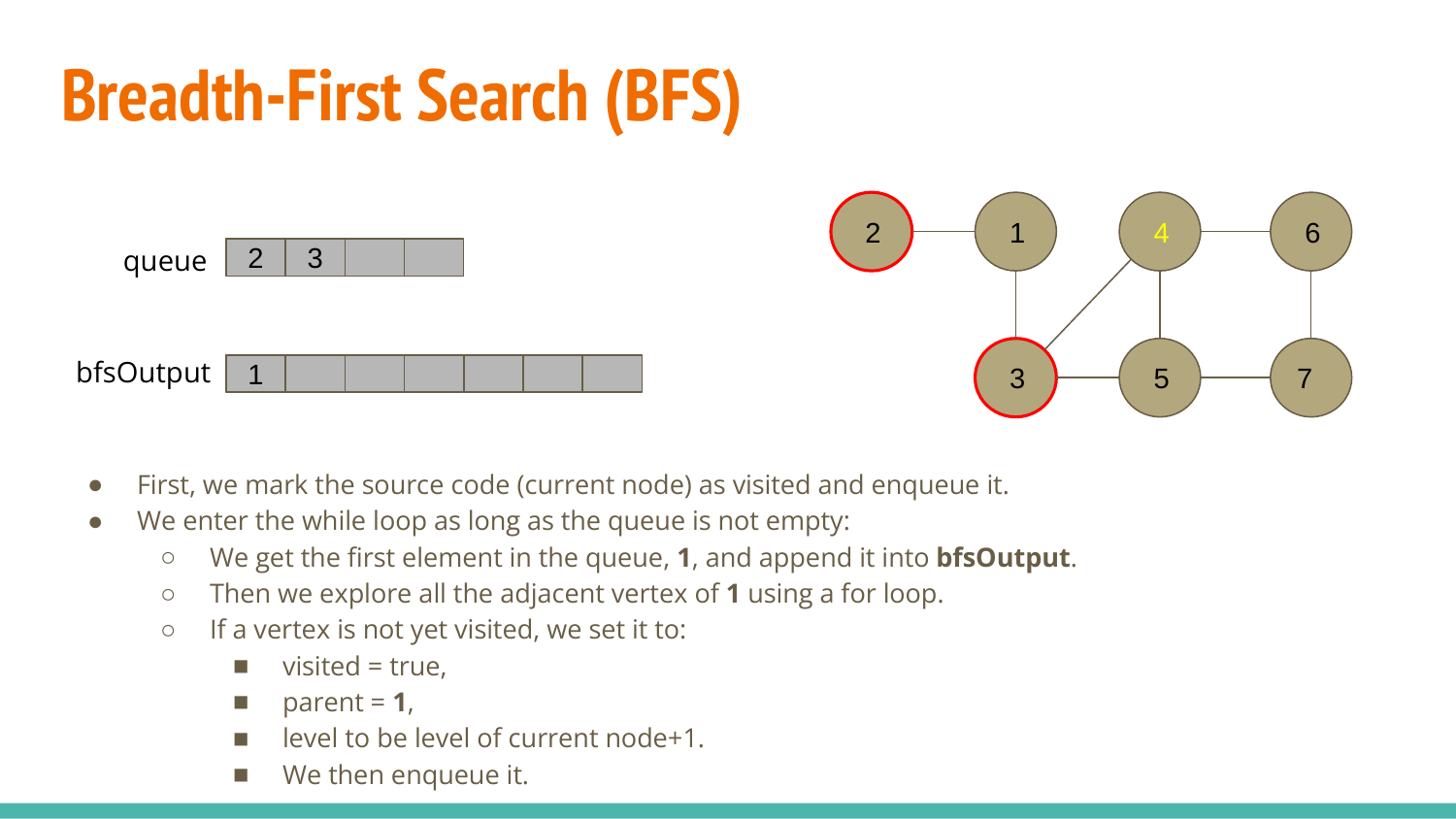

# Breadth-First Search (BFS)
 2
 1
 4
 6
 3
 5
7
queue

2
3
bfsOutput

1
First, we mark the source code (current node) as visited and enqueue it.
We enter the while loop as long as the queue is not empty:
We get the first element in the queue, 1, and append it into bfsOutput.
Then we explore all the adjacent vertex of 1 using a for loop.
If a vertex is not yet visited, we set it to:
visited = true,
parent = 1,
level to be level of current node+1.
We then enqueue it.